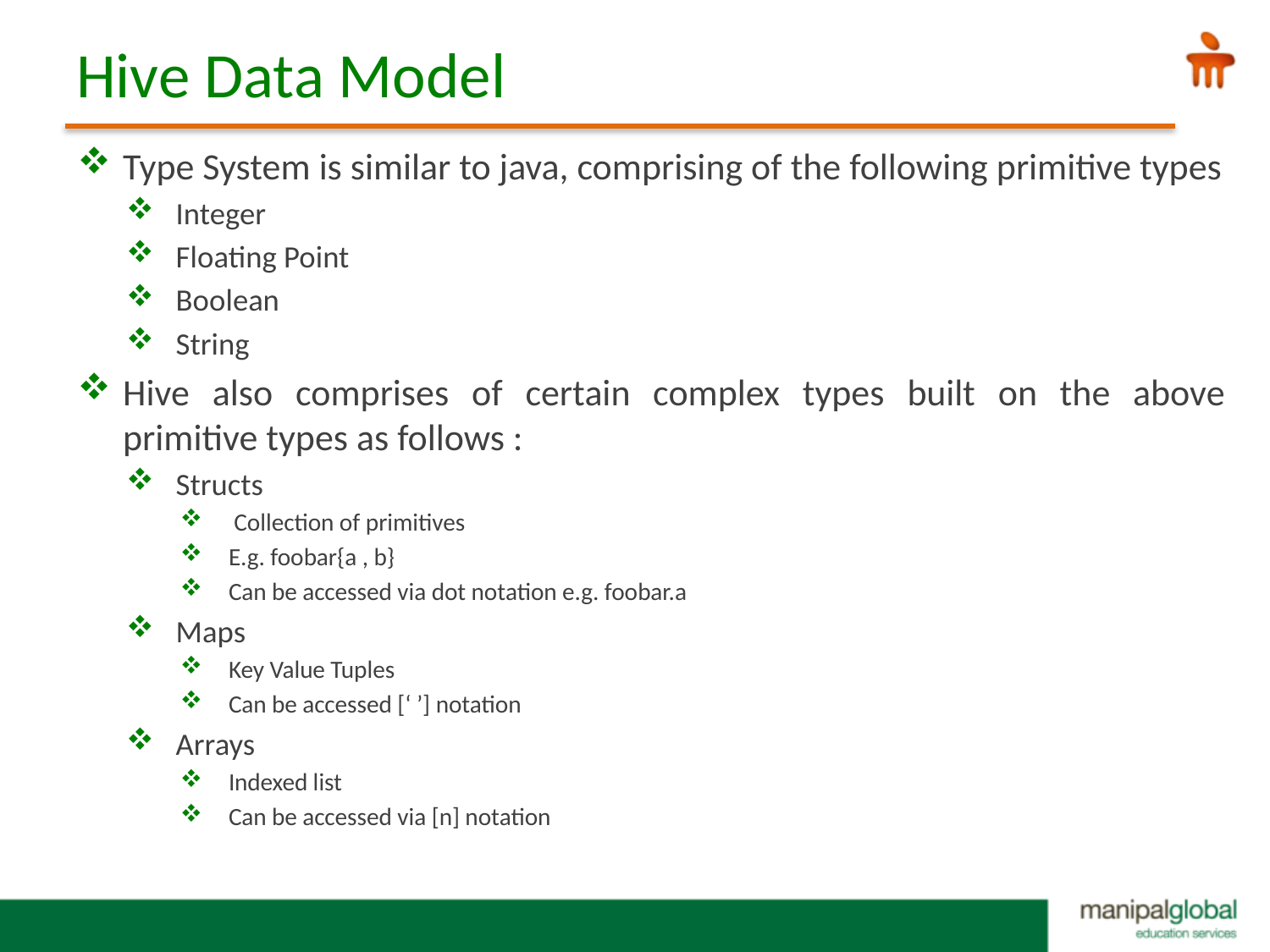

# Hive Data Model
Type System is similar to java, comprising of the following primitive types
Integer
Floating Point
Boolean
String
Hive also comprises of certain complex types built on the above primitive types as follows :
Structs
 Collection of primitives
E.g. foobar{a , b}
Can be accessed via dot notation e.g. foobar.a
Maps
Key Value Tuples
Can be accessed [‘ ’] notation
Arrays
Indexed list
Can be accessed via [n] notation